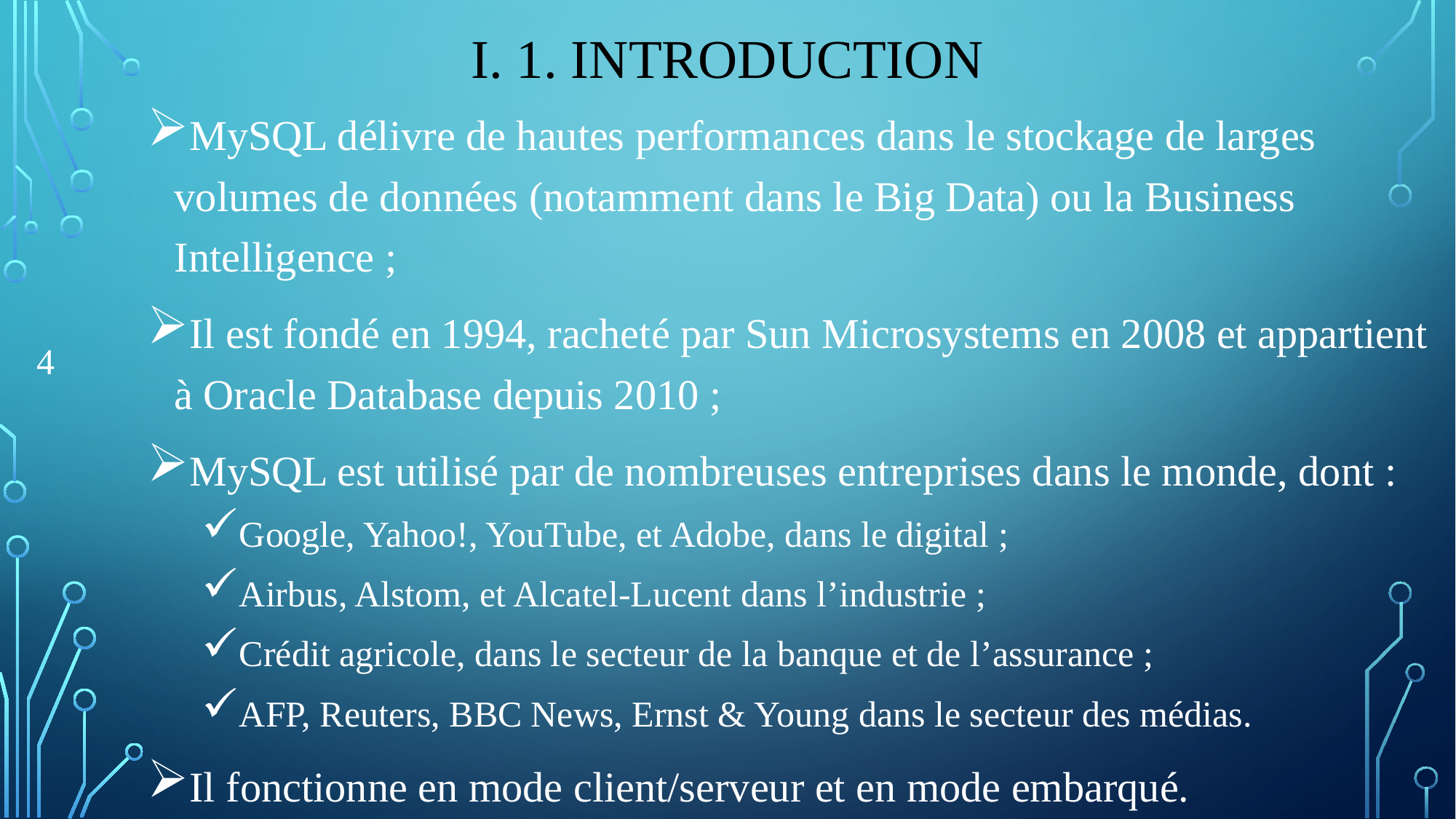

# I. 1. Introduction
MySQL délivre de hautes performances dans le stockage de larges volumes de données (notamment dans le Big Data) ou la Business Intelligence ;
Il est fondé en 1994, racheté par Sun Microsystems en 2008 et appartient à Oracle Database depuis 2010 ;
MySQL est utilisé par de nombreuses entreprises dans le monde, dont :
Google, Yahoo!, YouTube, et Adobe, dans le digital ;
Airbus, Alstom, et Alcatel-Lucent dans l’industrie ;
Crédit agricole, dans le secteur de la banque et de l’assurance ;
AFP, Reuters, BBC News, Ernst & Young dans le secteur des médias.
Il fonctionne en mode client/serveur et en mode embarqué.
4